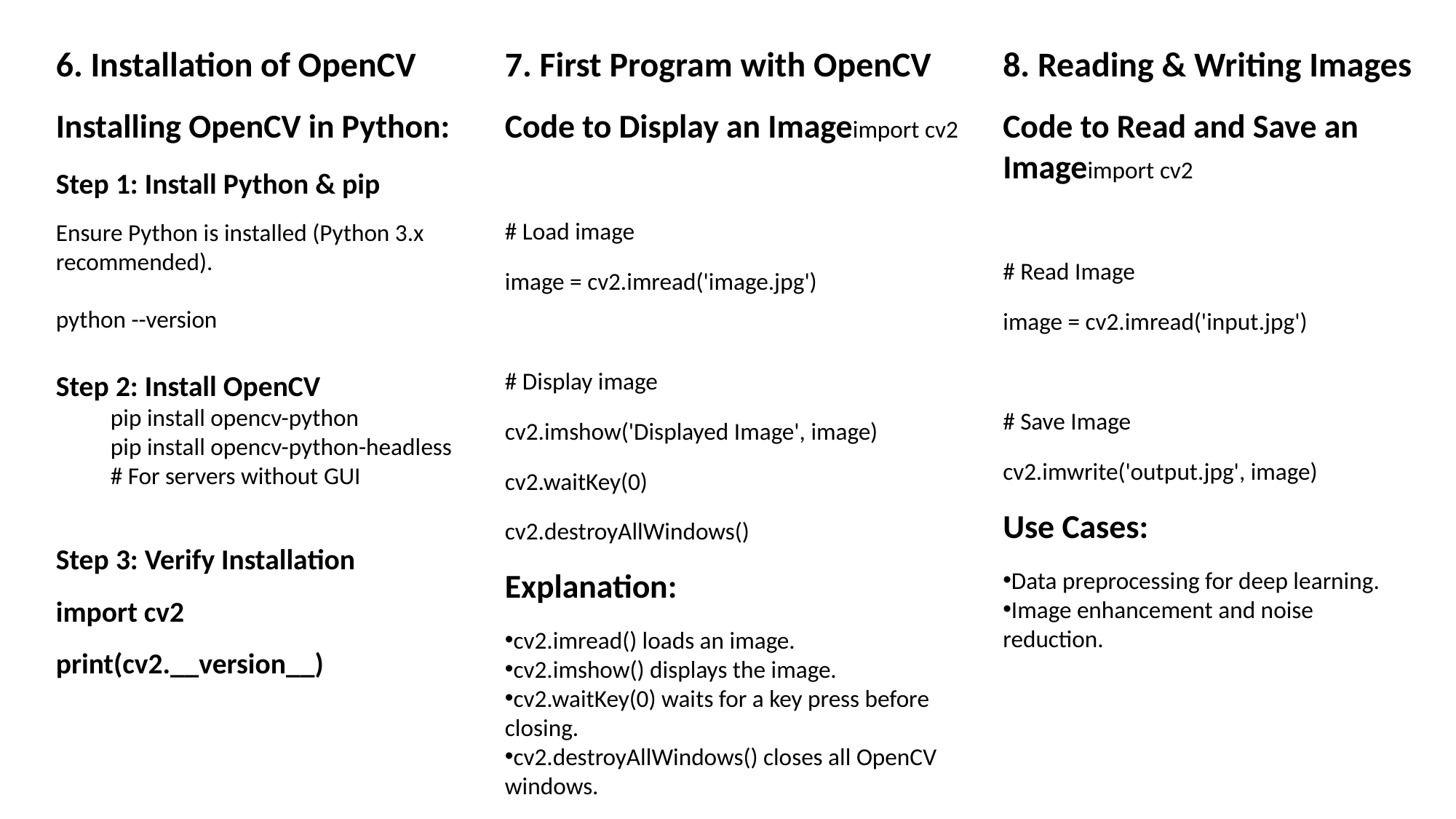

6. Installation of OpenCV
Installing OpenCV in Python:
Step 1: Install Python & pip
Ensure Python is installed (Python 3.x recommended).

python --version

Step 2: Install OpenCV
pip install opencv-python
pip install opencv-python-headless
# For servers without GUI

Step 3: Verify Installation
import cv2
print(cv2.__version__)
7. First Program with OpenCV
Code to Display an Imageimport cv2

# Load image
image = cv2.imread('image.jpg')

# Display image
cv2.imshow('Displayed Image', image)
cv2.waitKey(0)
cv2.destroyAllWindows()
Explanation:
cv2.imread() loads an image.
cv2.imshow() displays the image.
cv2.waitKey(0) waits for a key press before closing.
cv2.destroyAllWindows() closes all OpenCV windows.
8. Reading & Writing Images
Code to Read and Save an Imageimport cv2

# Read Image
image = cv2.imread('input.jpg')

# Save Image
cv2.imwrite('output.jpg', image)
Use Cases:
Data preprocessing for deep learning.
Image enhancement and noise reduction.